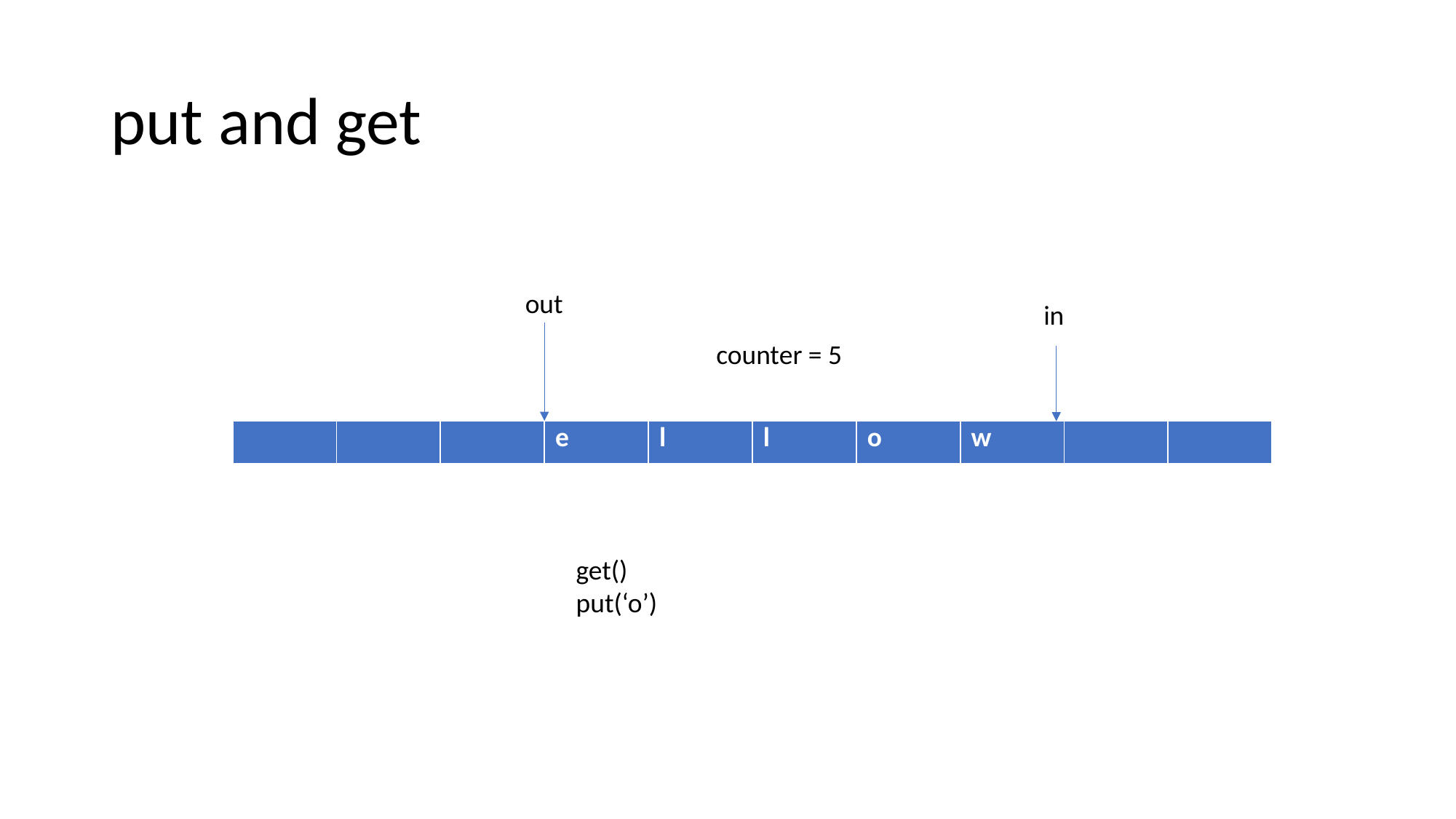

# put and get
out
in
counter = 5
|  |  |  | e | l | l | o | w |  |  |
| --- | --- | --- | --- | --- | --- | --- | --- | --- | --- |
get()
put(‘o’)